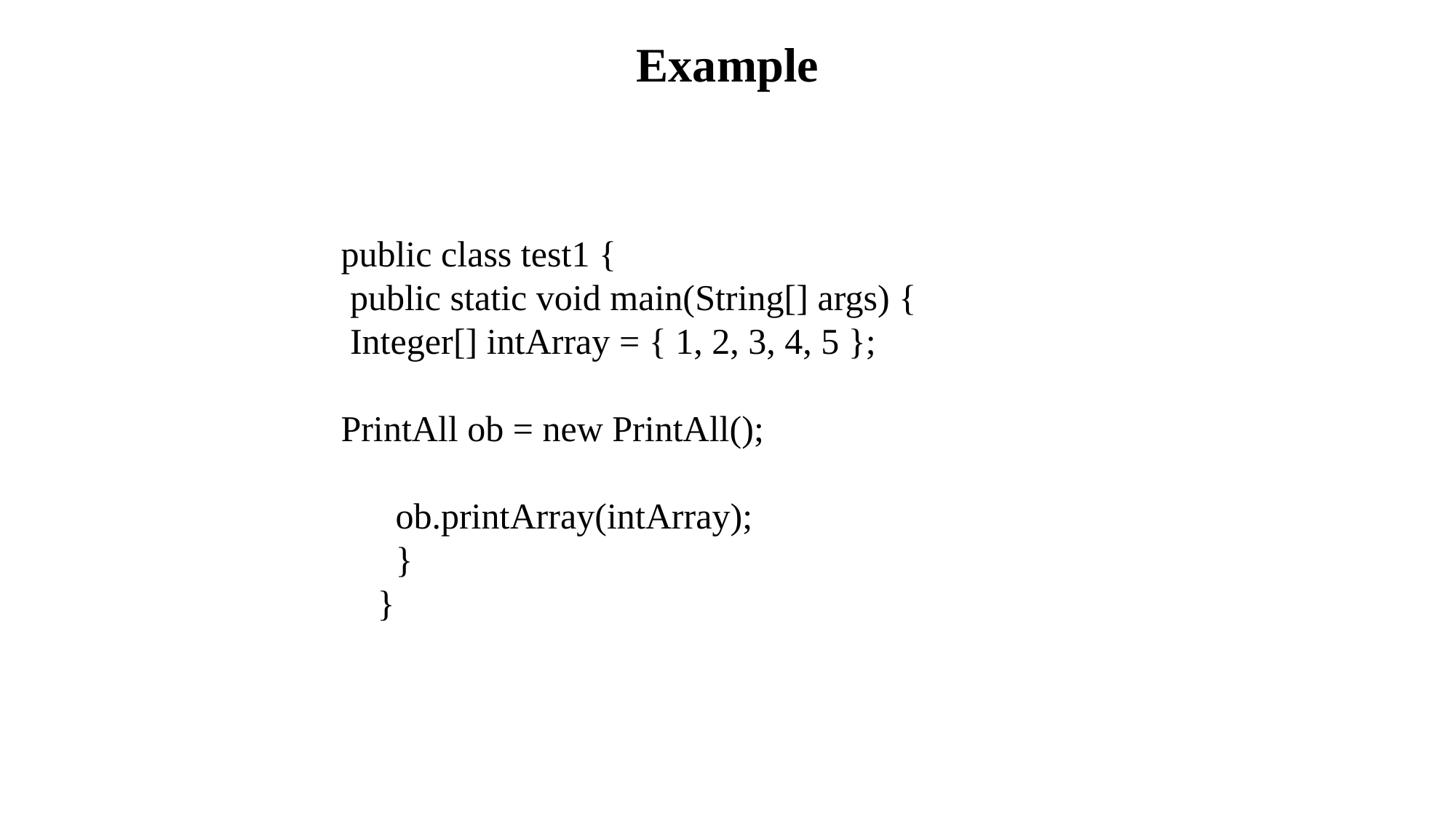

# Example
public class test1 {
 public static void main(String[] args) {
 Integer[] intArray = { 1, 2, 3, 4, 5 };

PrintAll ob = new PrintAll();

      ob.printArray(intArray);
      }
    }